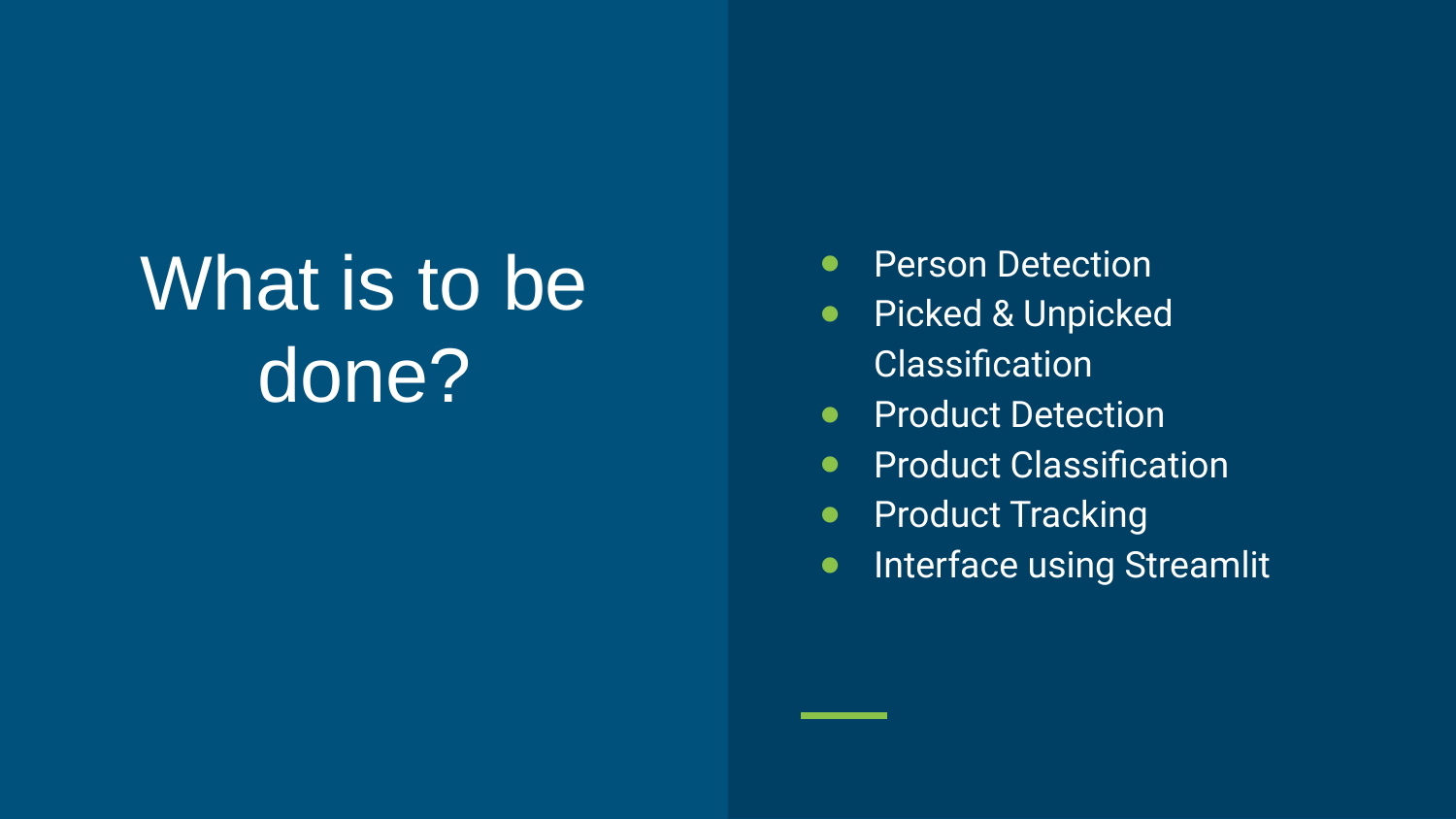

Person Detection
Picked & Unpicked Classification
Product Detection
Product Classification
Product Tracking
Interface using Streamlit
# What is to be done?